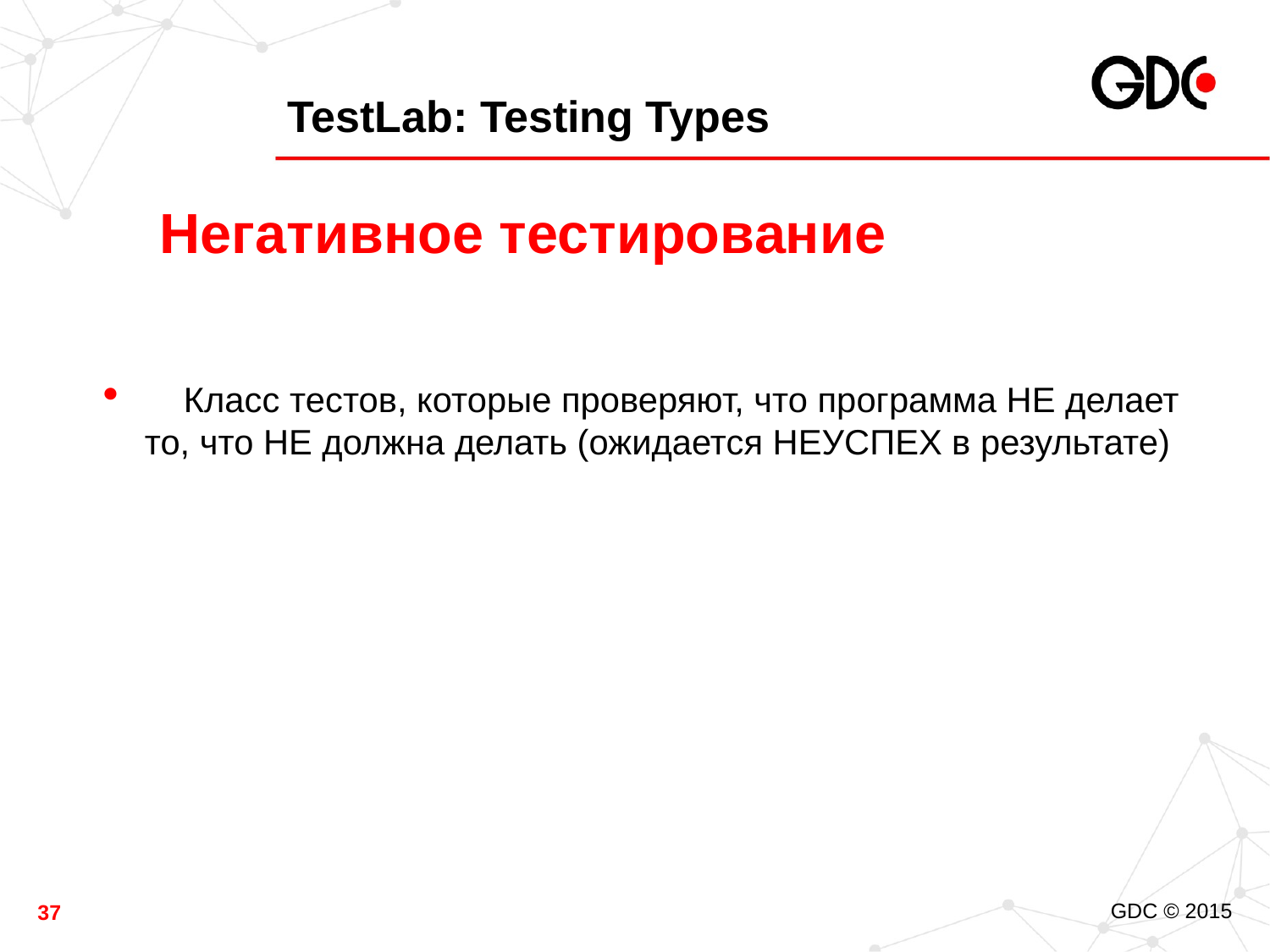

# TestLab: Testing Types
    Негативное тестирование

    Класс тестов, которые проверяют, что программа НЕ делает то, что НЕ должна делать (ожидается НЕУСПЕХ в результате)